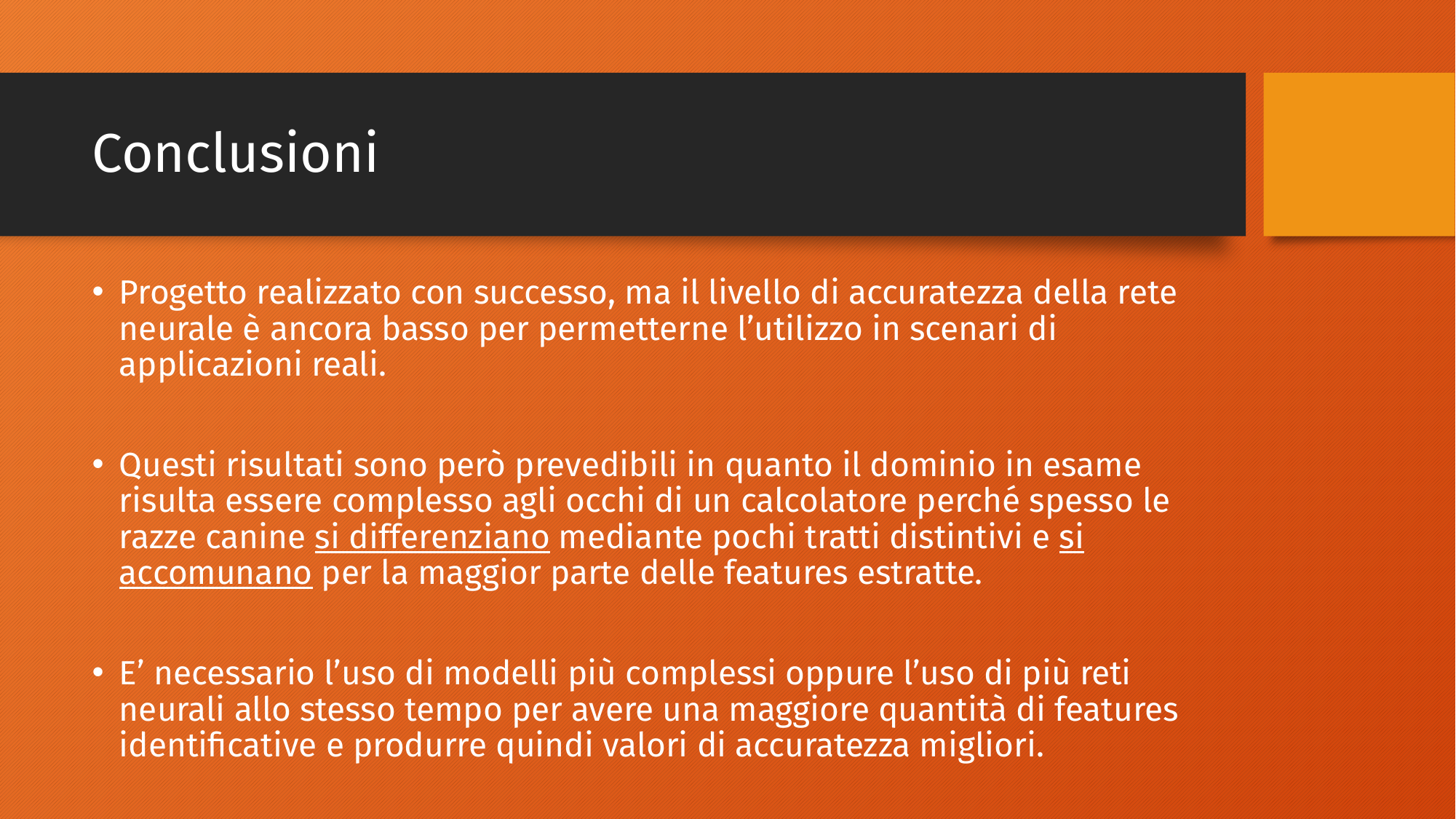

# Conclusioni
Progetto realizzato con successo, ma il livello di accuratezza della rete neurale è ancora basso per permetterne l’utilizzo in scenari di applicazioni reali.

Questi risultati sono però prevedibili in quanto il dominio in esame risulta essere complesso agli occhi di un calcolatore perché spesso le razze canine si differenziano mediante pochi tratti distintivi e si accomunano per la maggior parte delle features estratte.

E’ necessario l’uso di modelli più complessi oppure l’uso di più reti neurali allo stesso tempo per avere una maggiore quantità di features identificative e produrre quindi valori di accuratezza migliori.